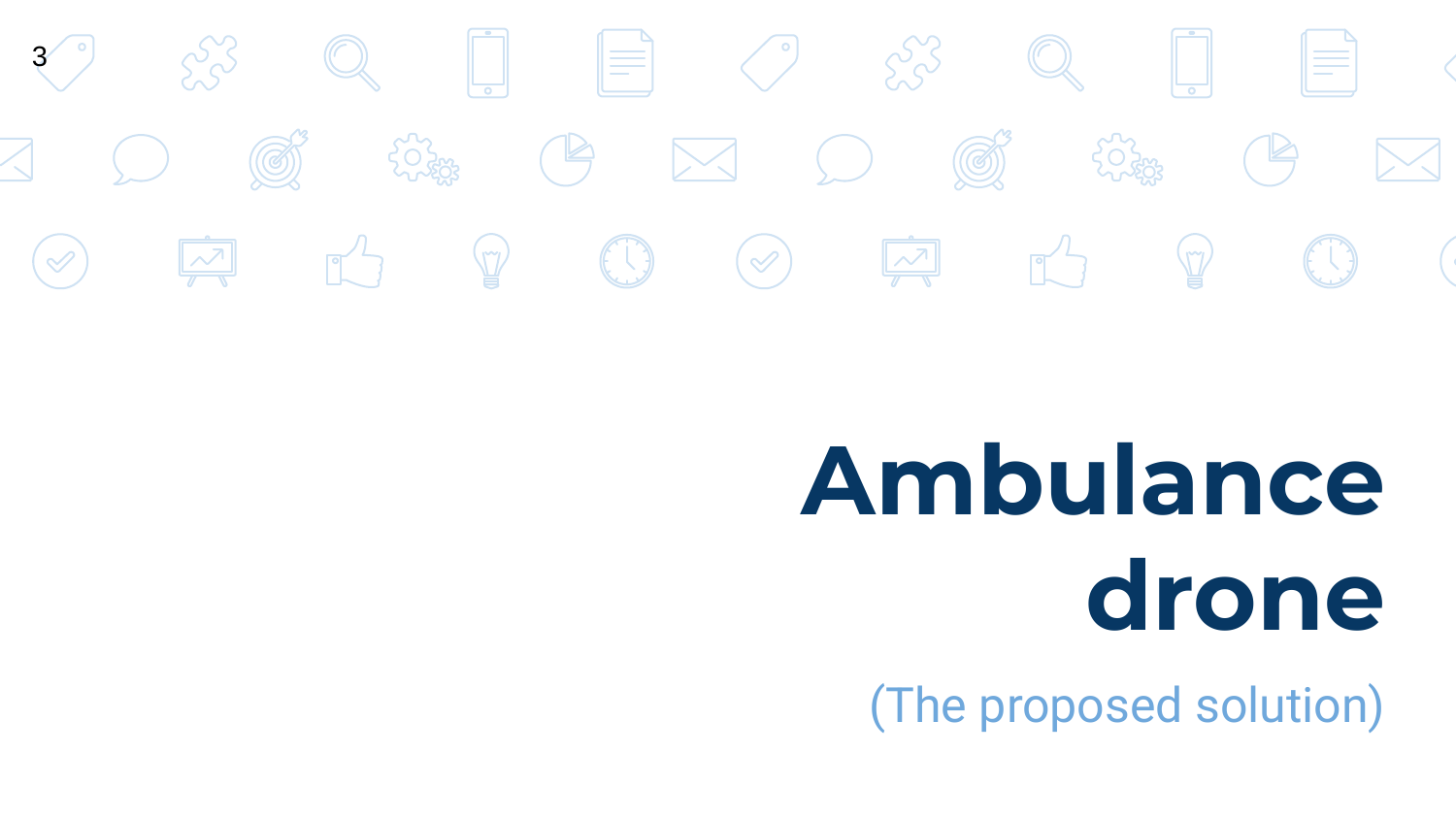

3
# Ambulance drone
(The proposed solution)